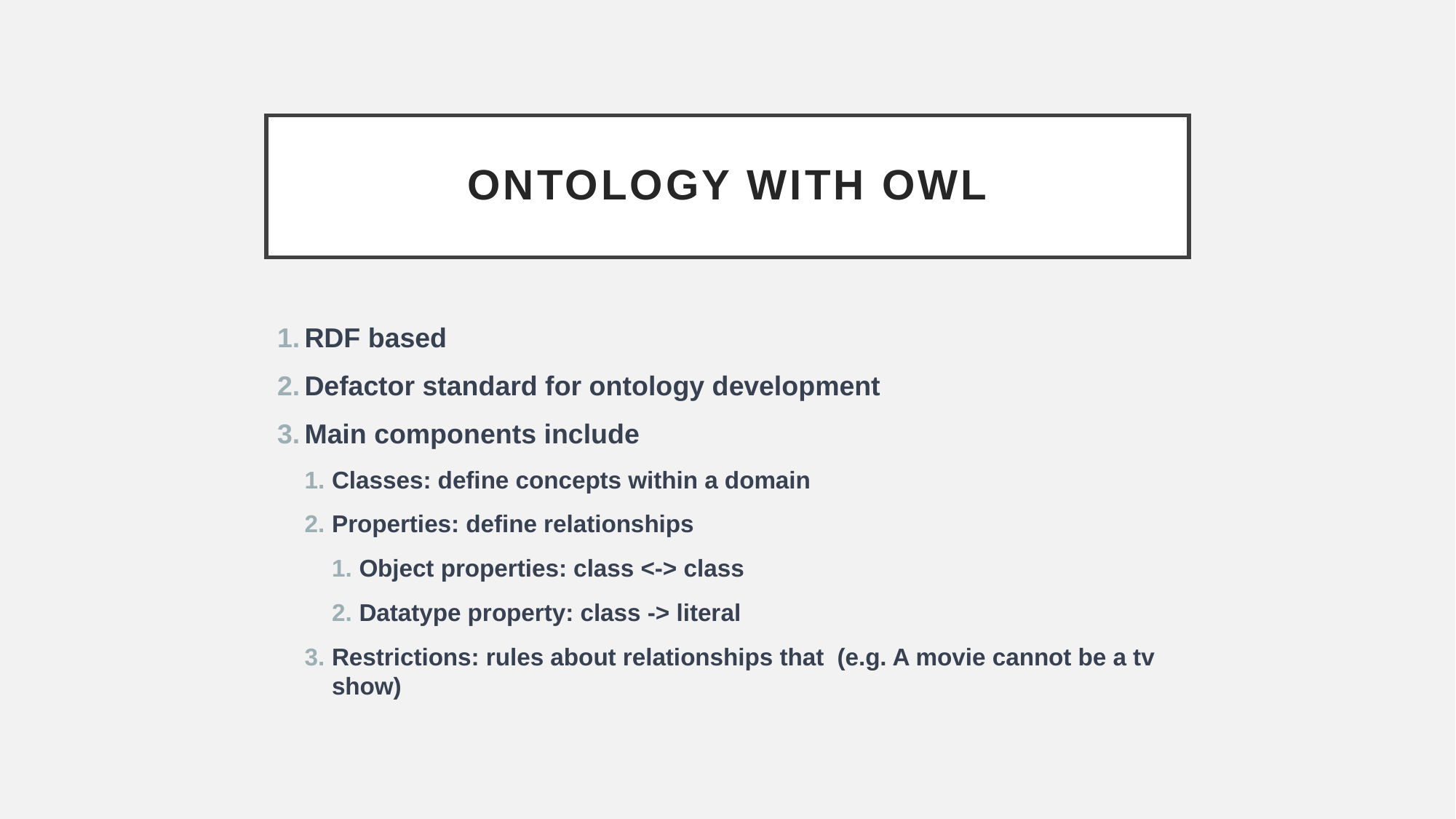

# Ontology with OWL
RDF based
Defactor standard for ontology development
Main components include
Classes: define concepts within a domain
Properties: define relationships
Object properties: class <-> class
Datatype property: class -> literal
Restrictions: rules about relationships that  (e.g. A movie cannot be a tv show)